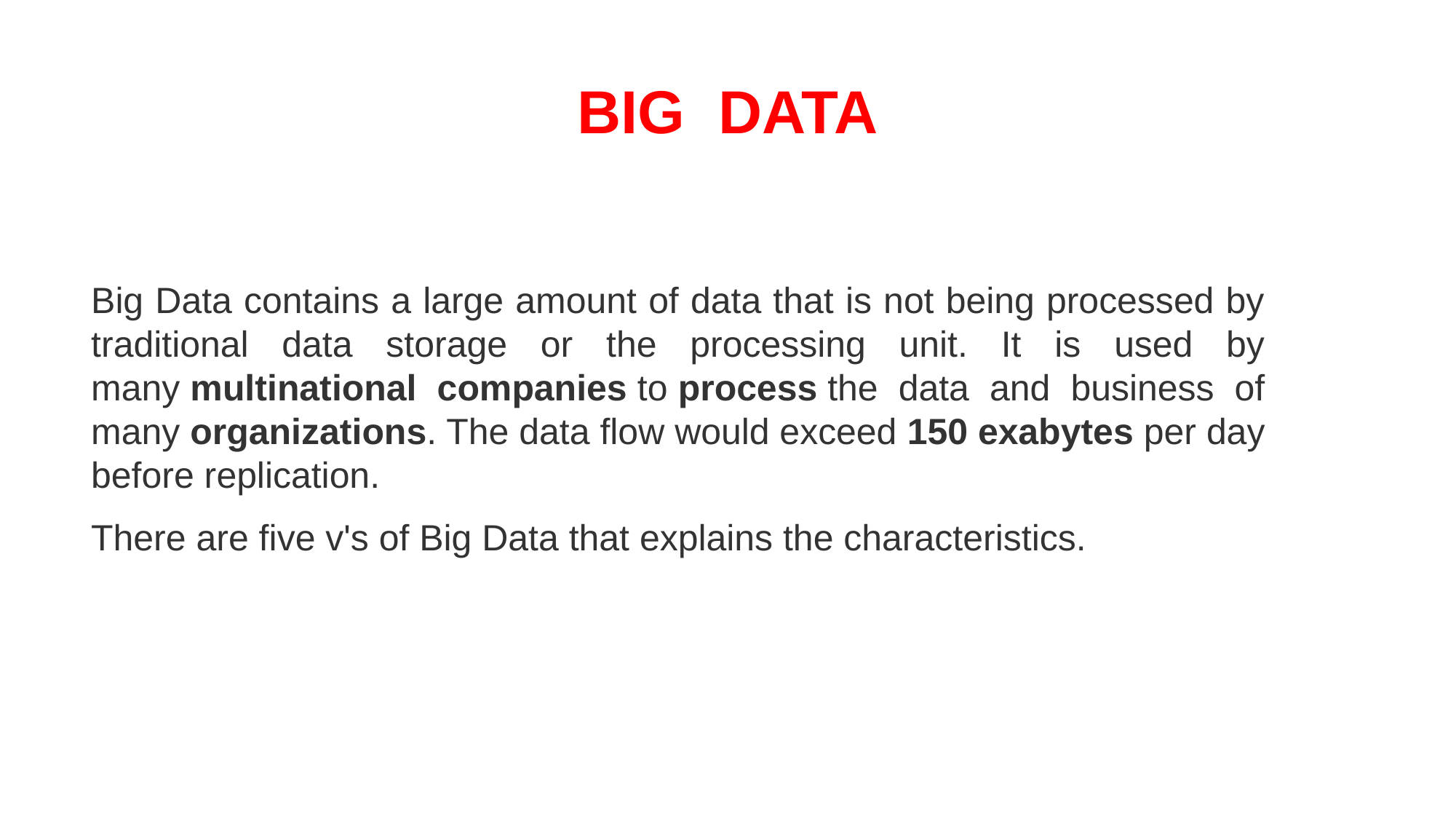

BIG  DATA
Big Data contains a large amount of data that is not being processed by traditional data storage or the processing unit. It is used by many multinational companies to process the data and business of many organizations. The data flow would exceed 150 exabytes per day before replication.
There are five v's of Big Data that explains the characteristics.